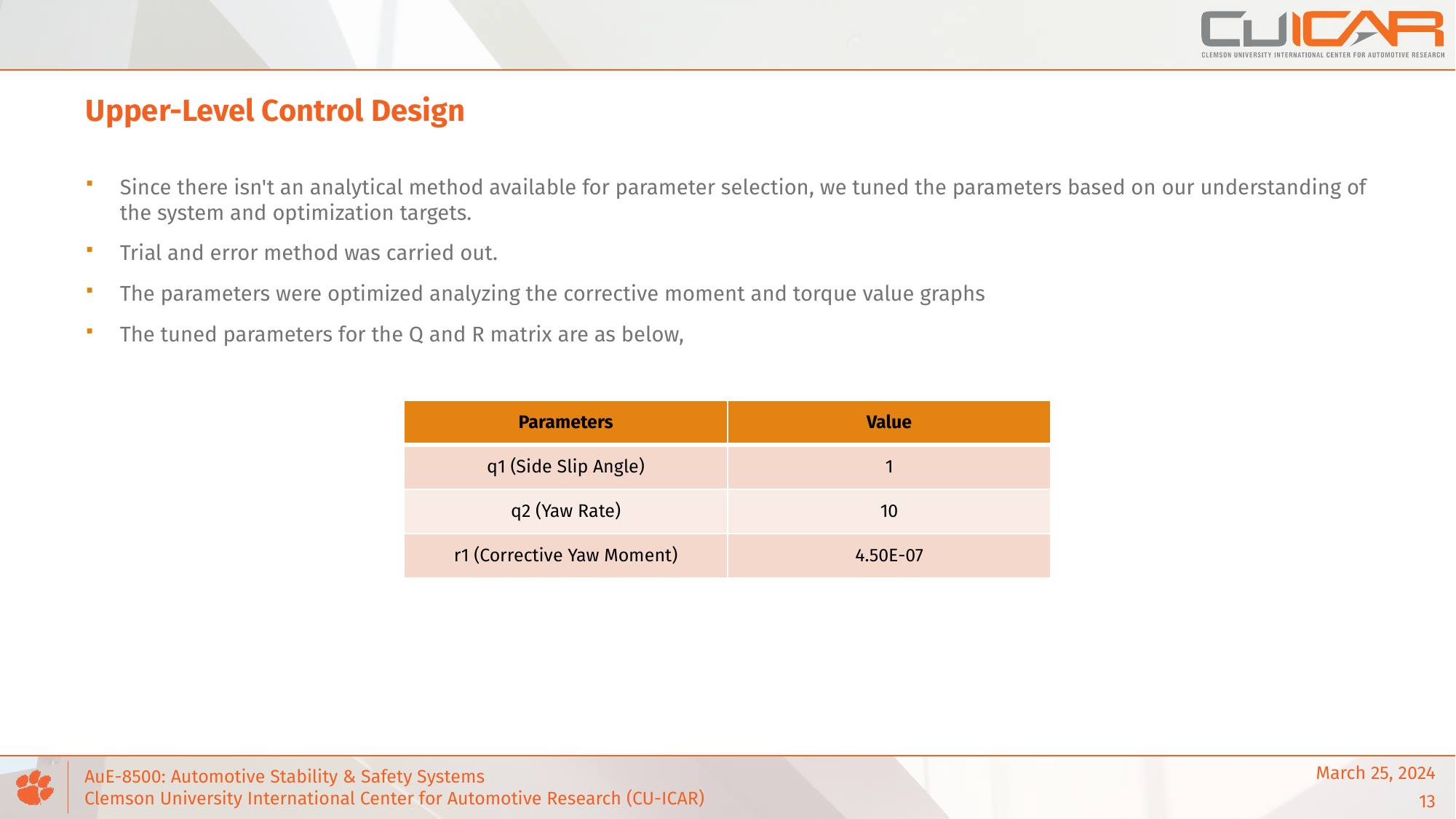

# Upper-Level Control Design
Since there isn't an analytical method available for parameter selection, we tuned the parameters based on our understanding of the system and optimization targets.
Trial and error method was carried out.
The parameters were optimized analyzing the corrective moment and torque value graphs
The tuned parameters for the Q and R matrix are as below,
| Parameters | Value |
| --- | --- |
| q1 (Side Slip Angle) | 1 |
| q2 (Yaw Rate) | 10 |
| r1 (Corrective Yaw Moment) | 4.50E-07 |
March 25, 2024
13